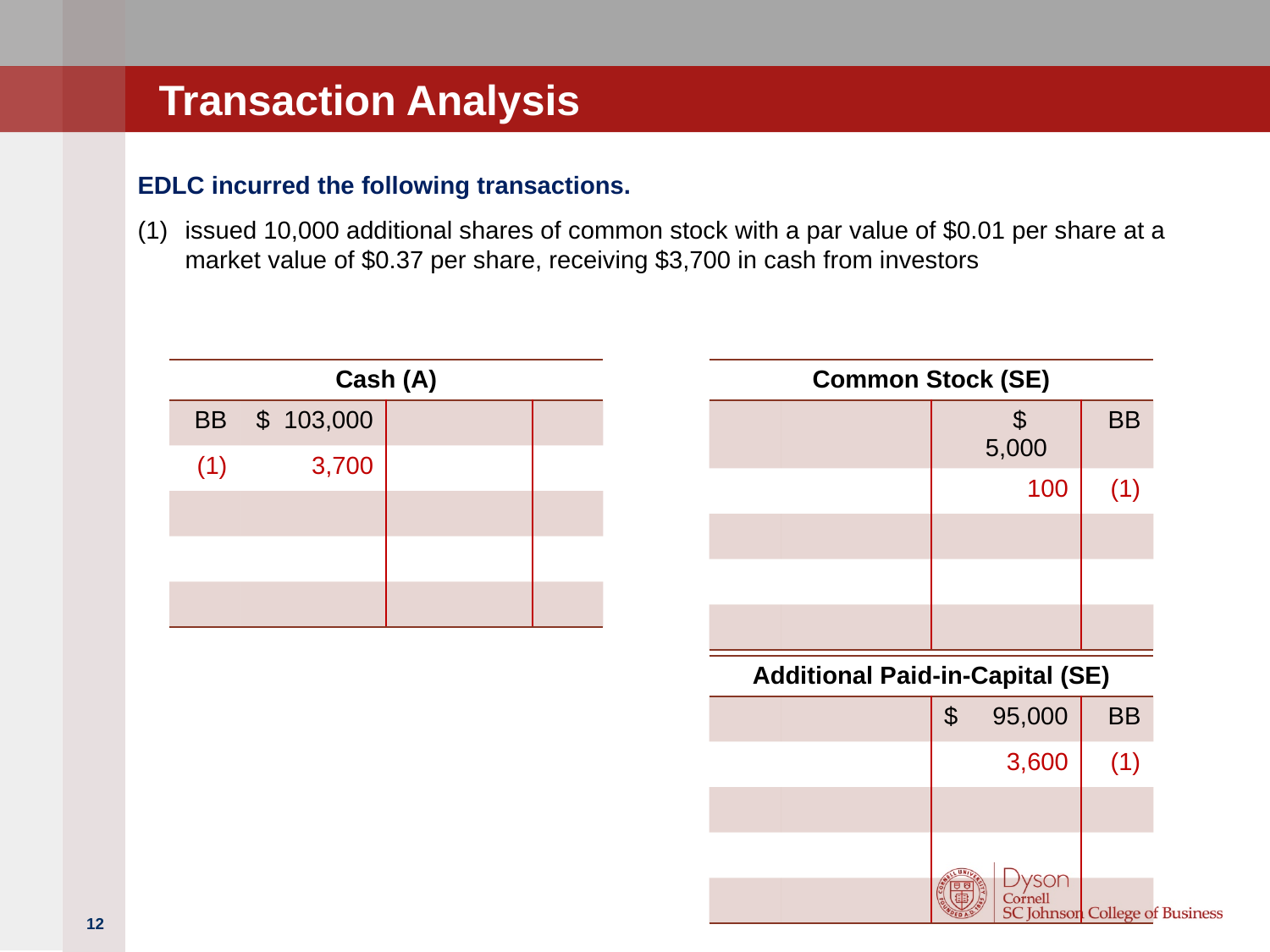

# Transaction Analysis
EDLC incurred the following transactions.
issued 10,000 additional shares of common stock with a par value of $0.01 per share at a market value of $0.37 per share, receiving $3,700 in cash from investors

| Cash (A) |  |  |  |
| --- | --- | --- | --- |
| BB | $ 103,000 |  |  |
| (1) | 3,700 |  |  |
|  |  |  |  |
|  |  |  |  |
|  |  |  |  |
| Common Stock (SE) |  |  |  |
| --- | --- | --- | --- |
|  |  | $ 5,000 | BB |
|  |  | 100 | (1) |
|  |  |  |  |
|  |  |  |  |
|  |  |  |  |
| Additional Paid-in-Capital (SE) |  |  |  |
| --- | --- | --- | --- |
|  |  | $ 95,000 | BB |
|  |  | 3,600 | (1) |
|  |  |  |  |
|  |  |  |  |
|  |  |  |  |
12